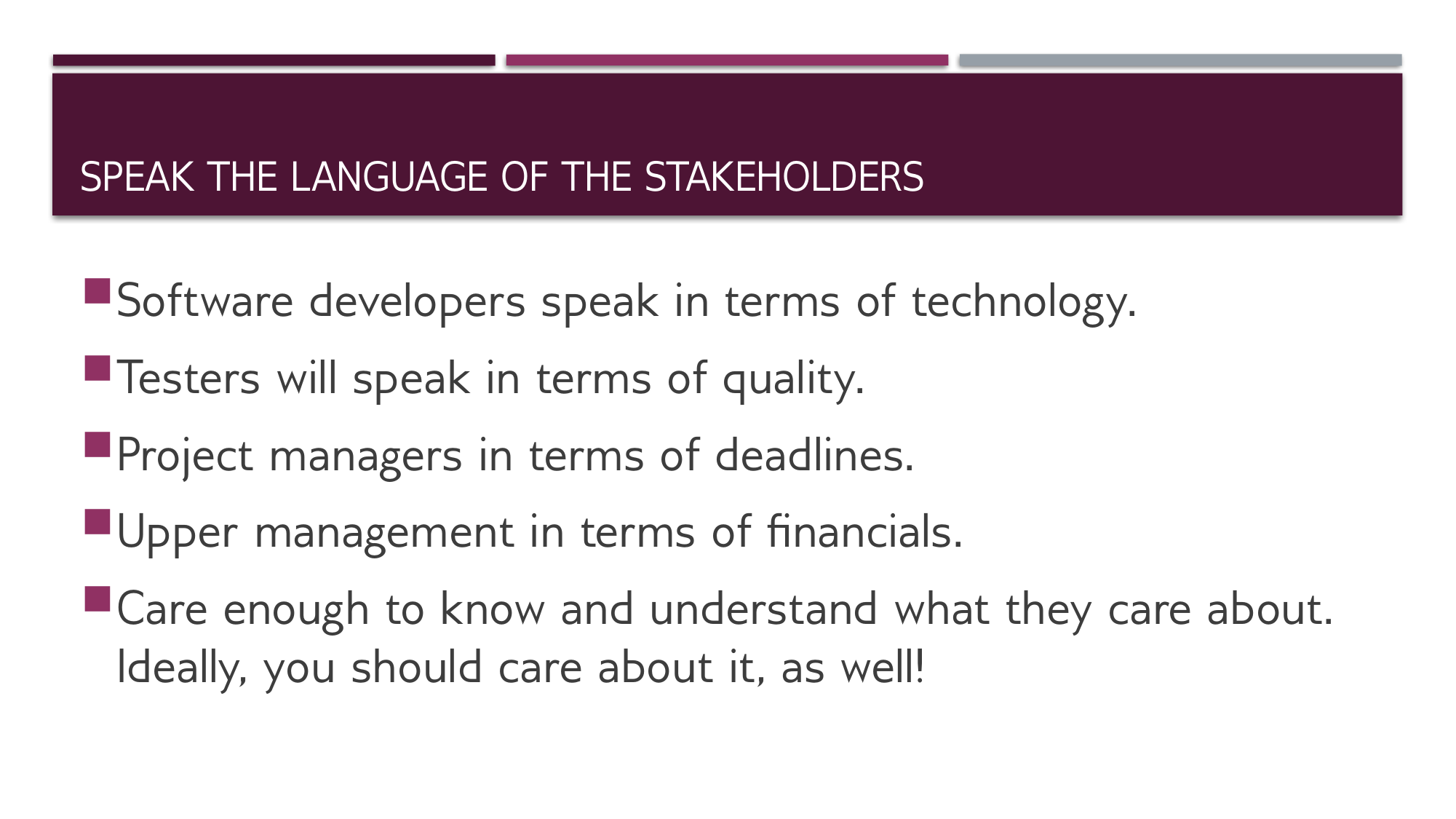

# Speak the language of the stakeholders
Software developers speak in terms of technology.
Testers will speak in terms of quality.
Project managers in terms of deadlines.
Upper management in terms of financials.
Care enough to know and understand what they care about.  Ideally, you should care about it, as well!